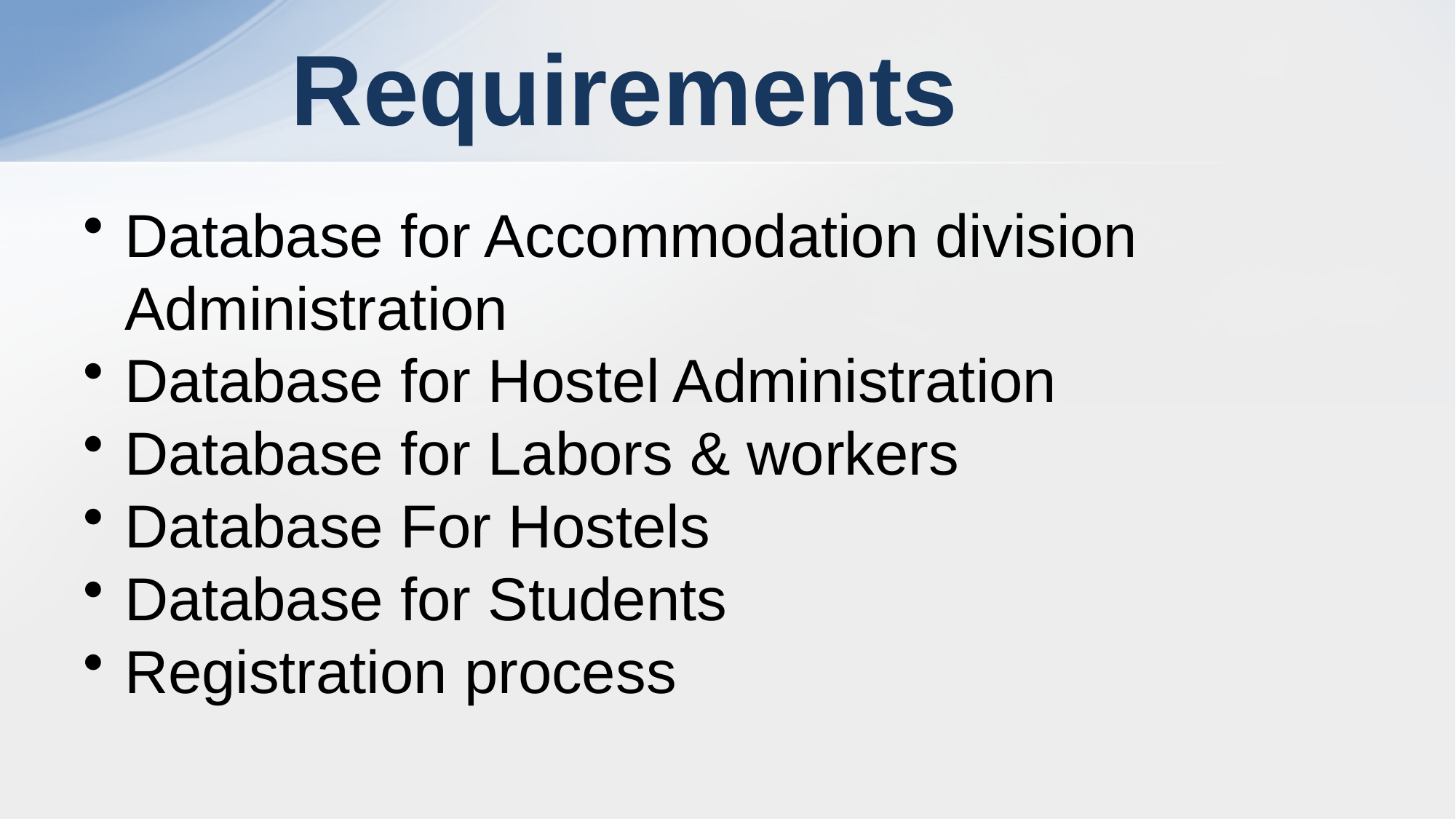

# Requirements
Database for Accommodation division Administration
Database for Hostel Administration
Database for Labors & workers
Database For Hostels
Database for Students
Registration process